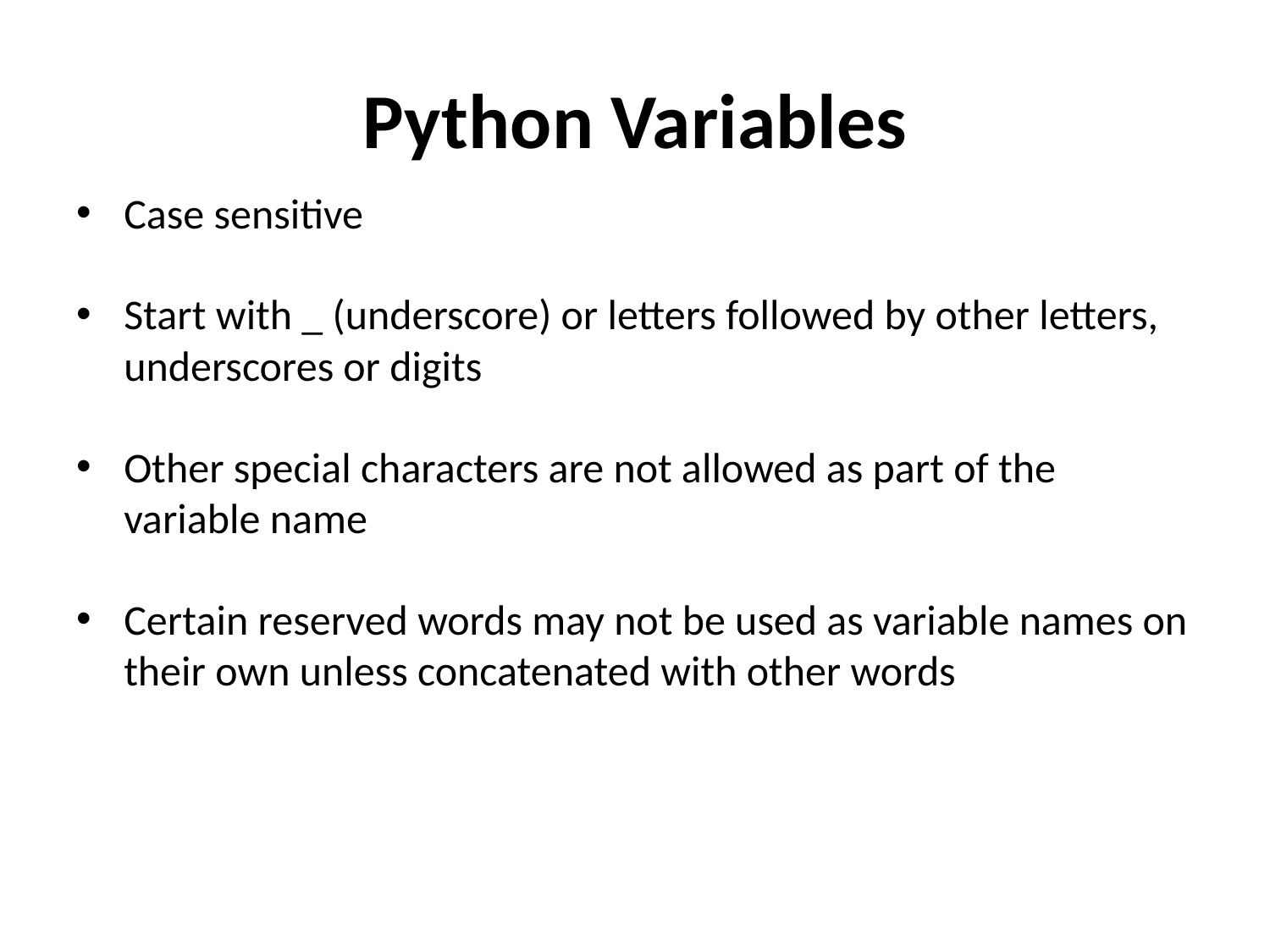

# Python Variables
Case sensitive

Start with _ (underscore) or letters followed by other letters, underscores or digits

Other special characters are not allowed as part of the variable name

Certain reserved words may not be used as variable names on their own unless concatenated with other words